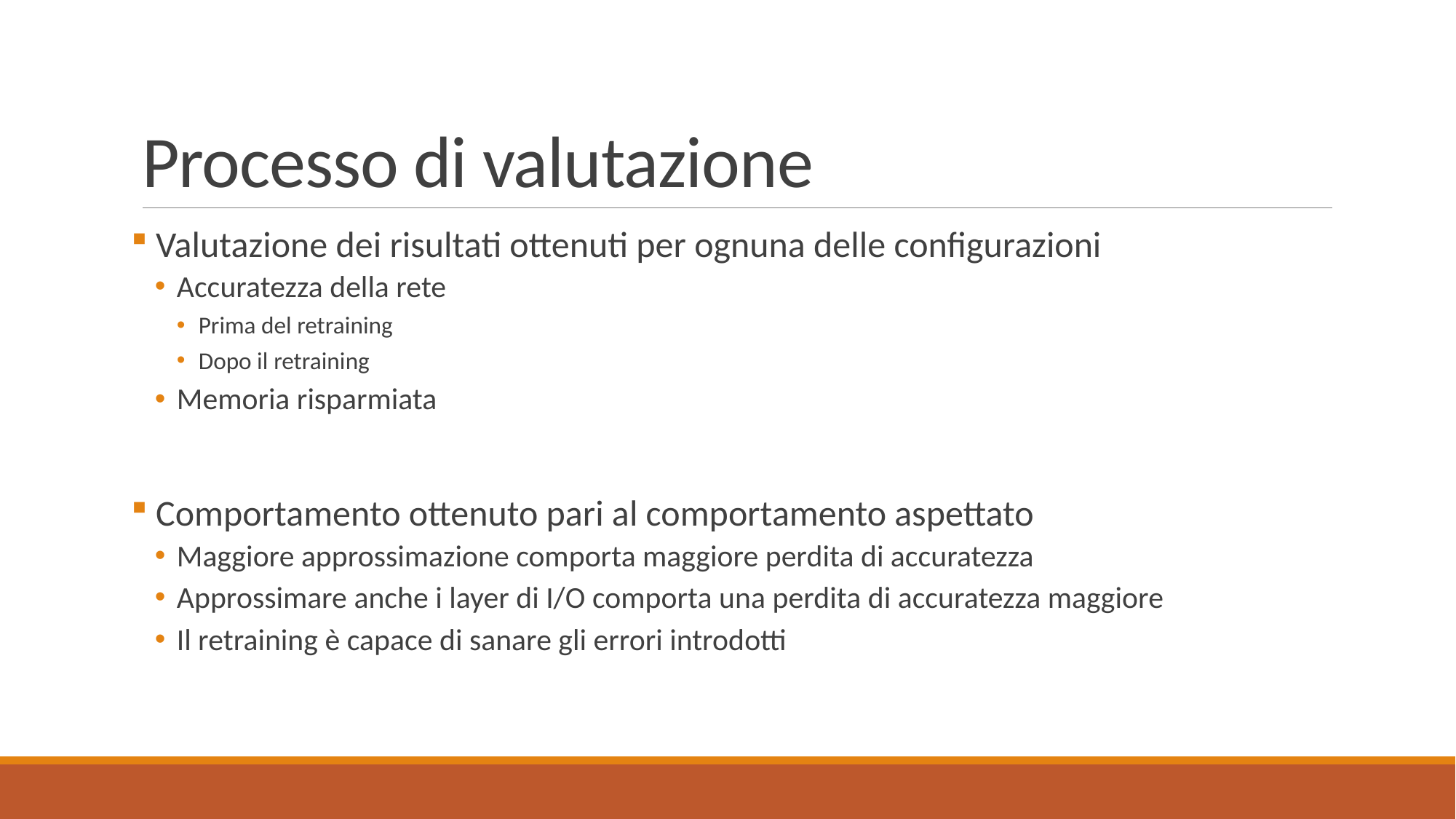

# Processo di valutazione
 Valutazione dei risultati ottenuti per ognuna delle configurazioni
Accuratezza della rete
Prima del retraining
Dopo il retraining
Memoria risparmiata

 Comportamento ottenuto pari al comportamento aspettato
Maggiore approssimazione comporta maggiore perdita di accuratezza
Approssimare anche i layer di I/O comporta una perdita di accuratezza maggiore
Il retraining è capace di sanare gli errori introdotti